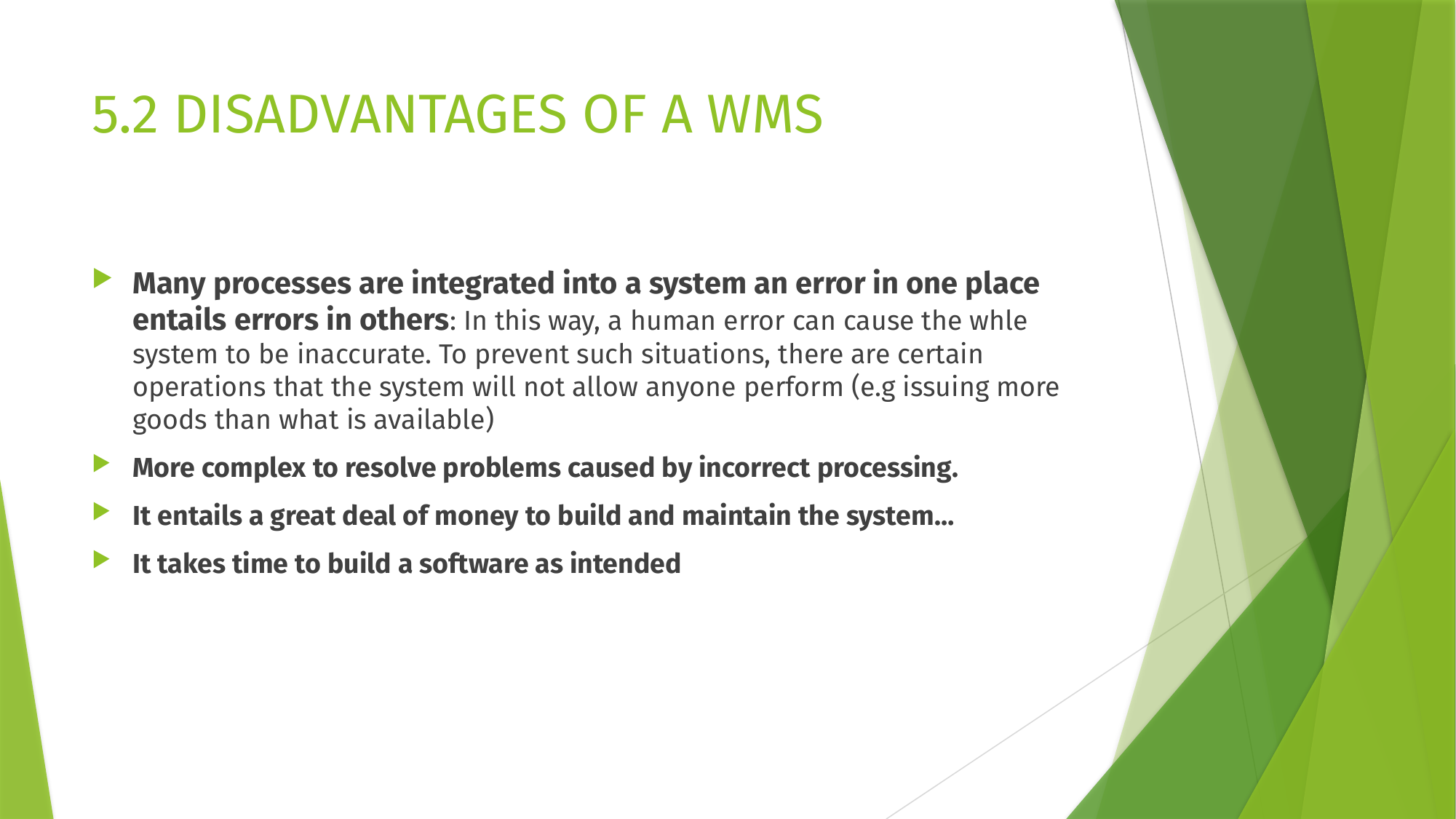

# 5.2 DISADVANTAGES OF A WMS
Many processes are integrated into a system an error in one place entails errors in others: In this way, a human error can cause the whle system to be inaccurate. To prevent such situations, there are certain operations that the system will not allow anyone perform (e.g issuing more goods than what is available)
More complex to resolve problems caused by incorrect processing.
It entails a great deal of money to build and maintain the system…
It takes time to build a software as intended